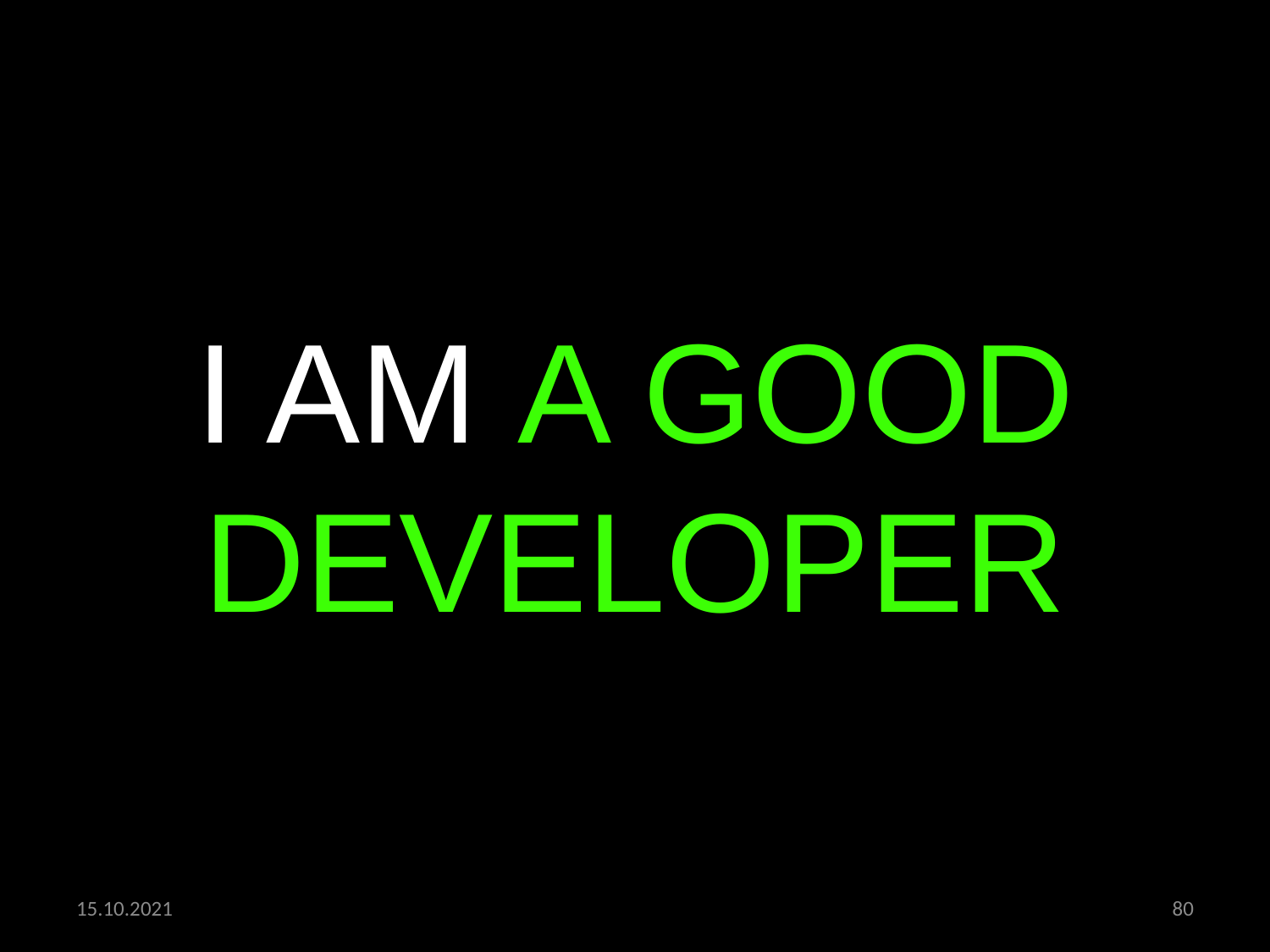

I AM A GOOD DEVELOPER
15.10.2021
80